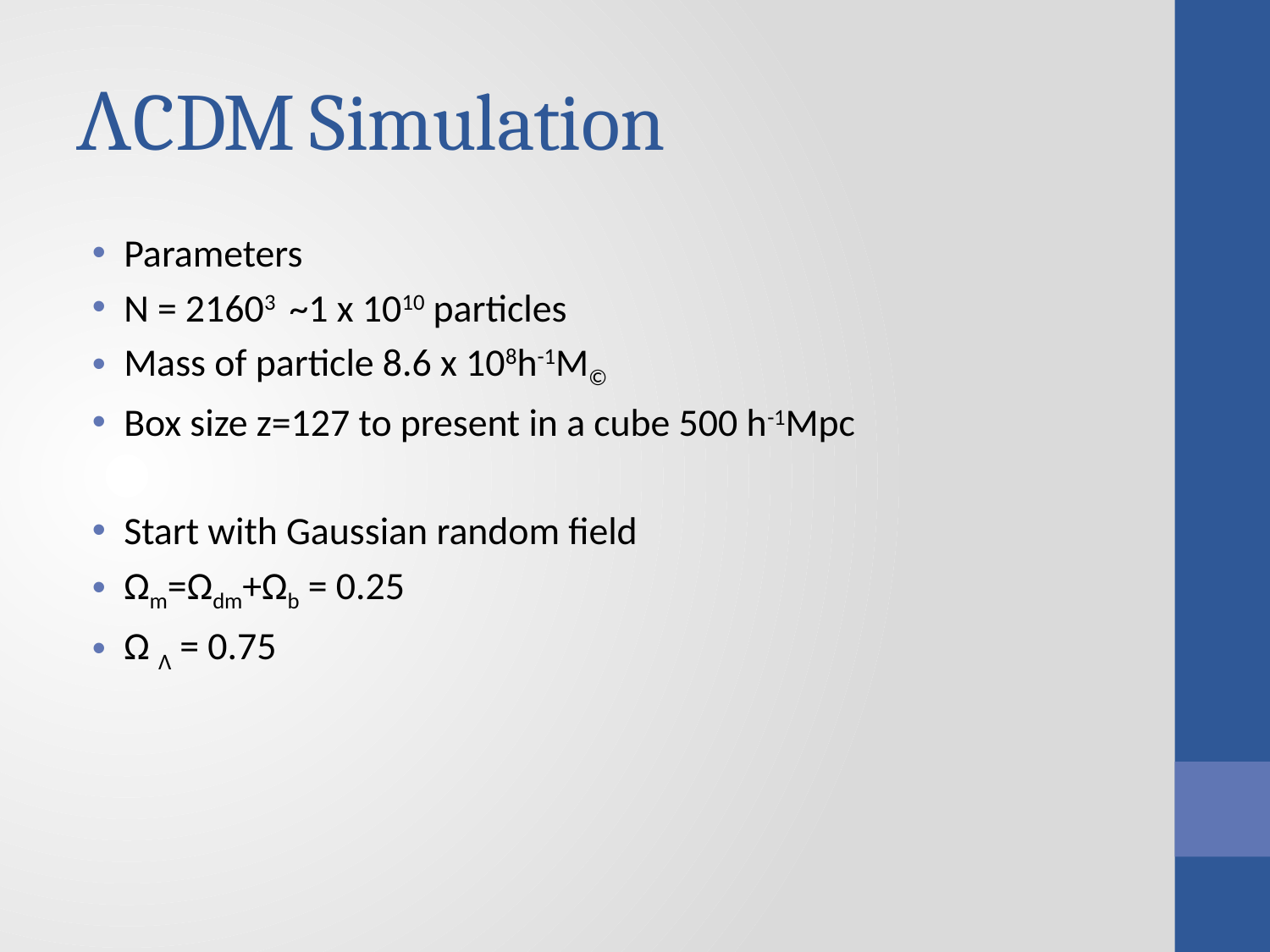

# ΛCDM Simulation
Parameters
N = 21603  ~1 x 1010 particles
Mass of particle 8.6 x 108h-1M©
Box size z=127 to present in a cube 500 h-1Mpc

Start with Gaussian random field
Ωm=Ωdm+Ωb = 0.25
Ω Λ = 0.75